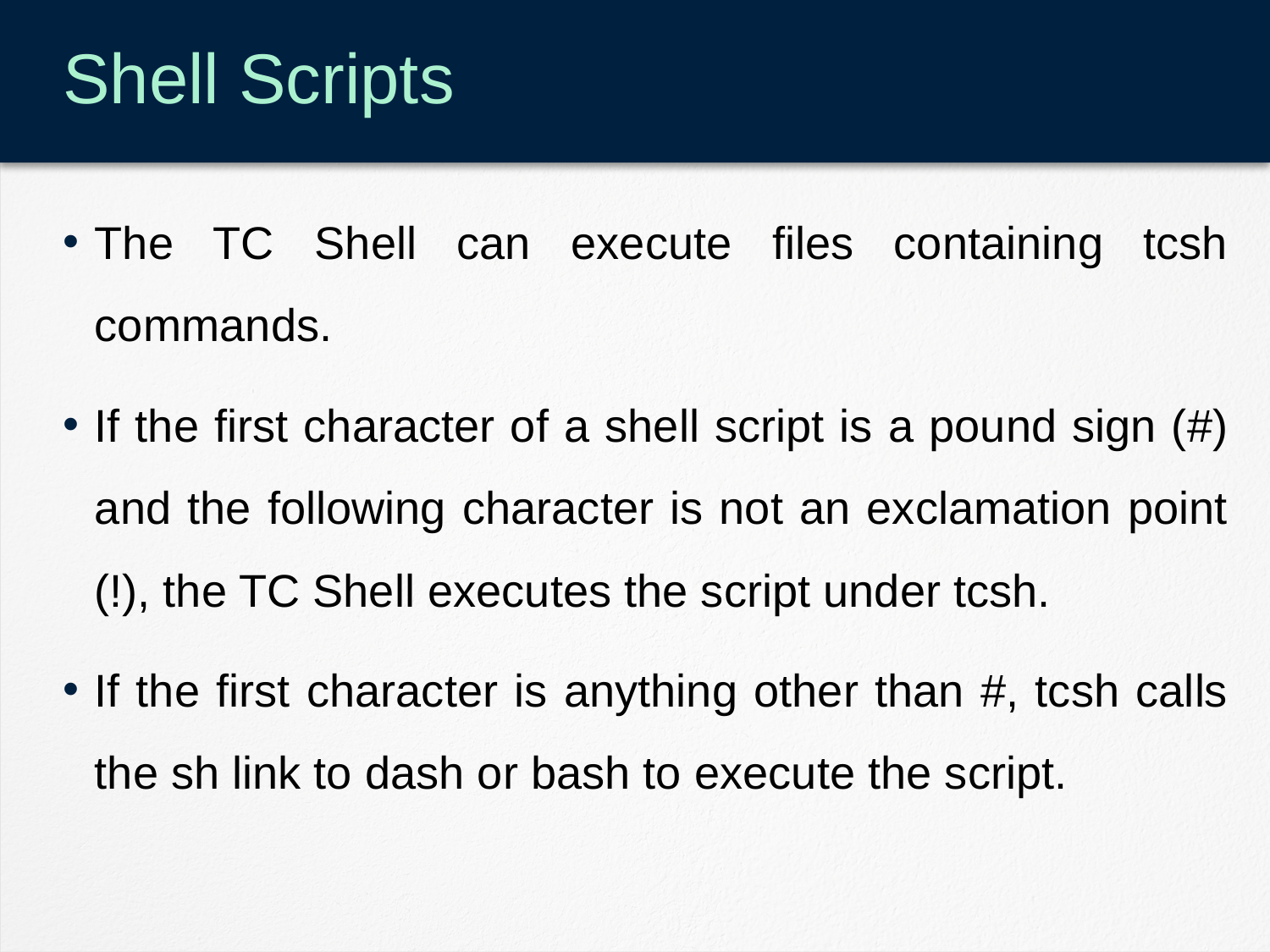

# Shell Scripts
The TC Shell can execute files containing tcsh commands.
If the first character of a shell script is a pound sign (#) and the following character is not an exclamation point (!), the TC Shell executes the script under tcsh.
If the first character is anything other than #, tcsh calls the sh link to dash or bash to execute the script.